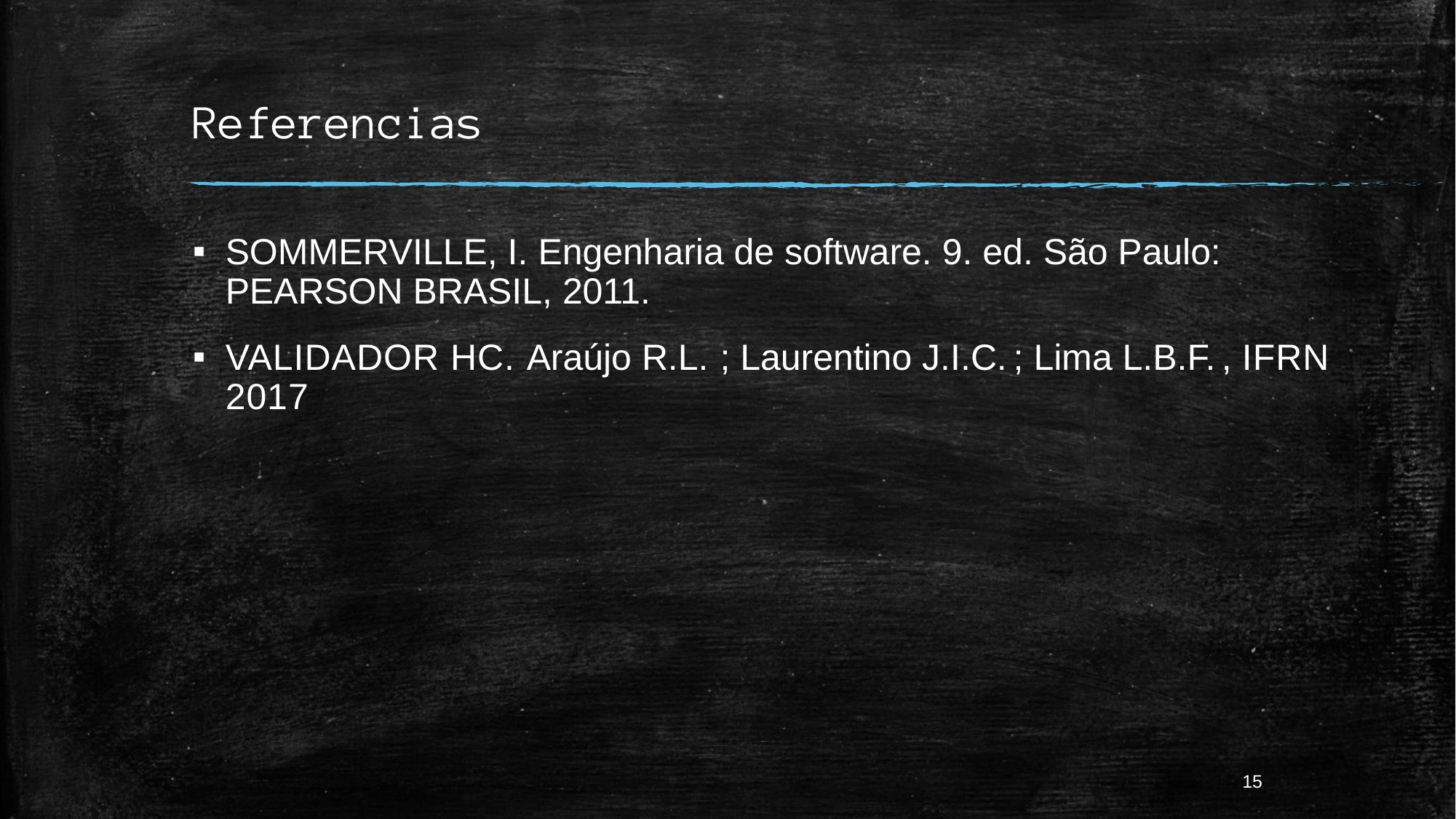

# Referencias
SOMMERVILLE, I. Engenharia de software. 9. ed. São Paulo: PEARSON BRASIL, 2011.
VALIDADOR HC. Araújo R.L.  ; Laurentino J.I.C. ; Lima L.B.F. , IFRN 2017

15